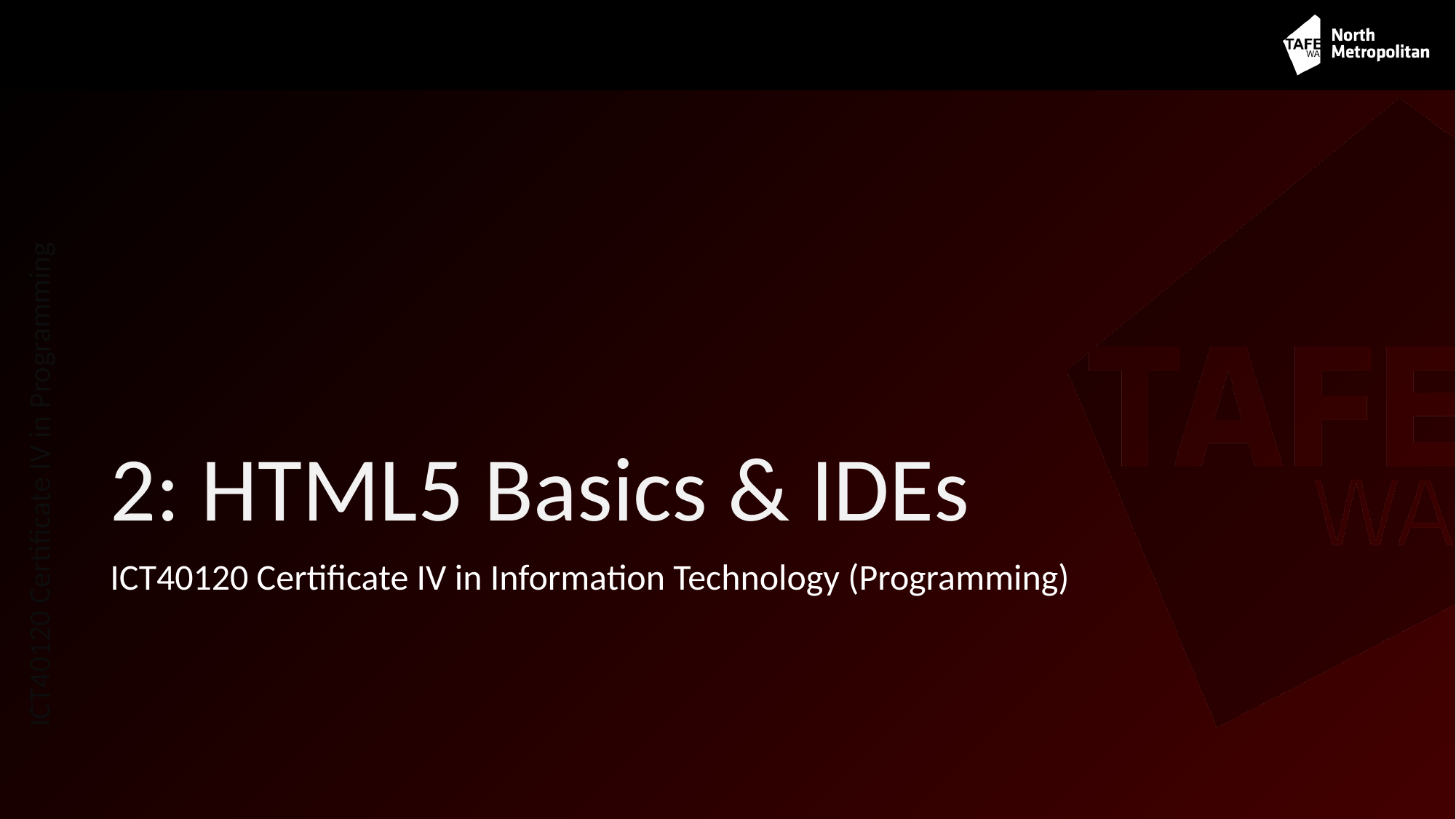

# 2: HTML5 Basics & IDEs
ICT40120 Certificate IV in Information Technology (Programming)